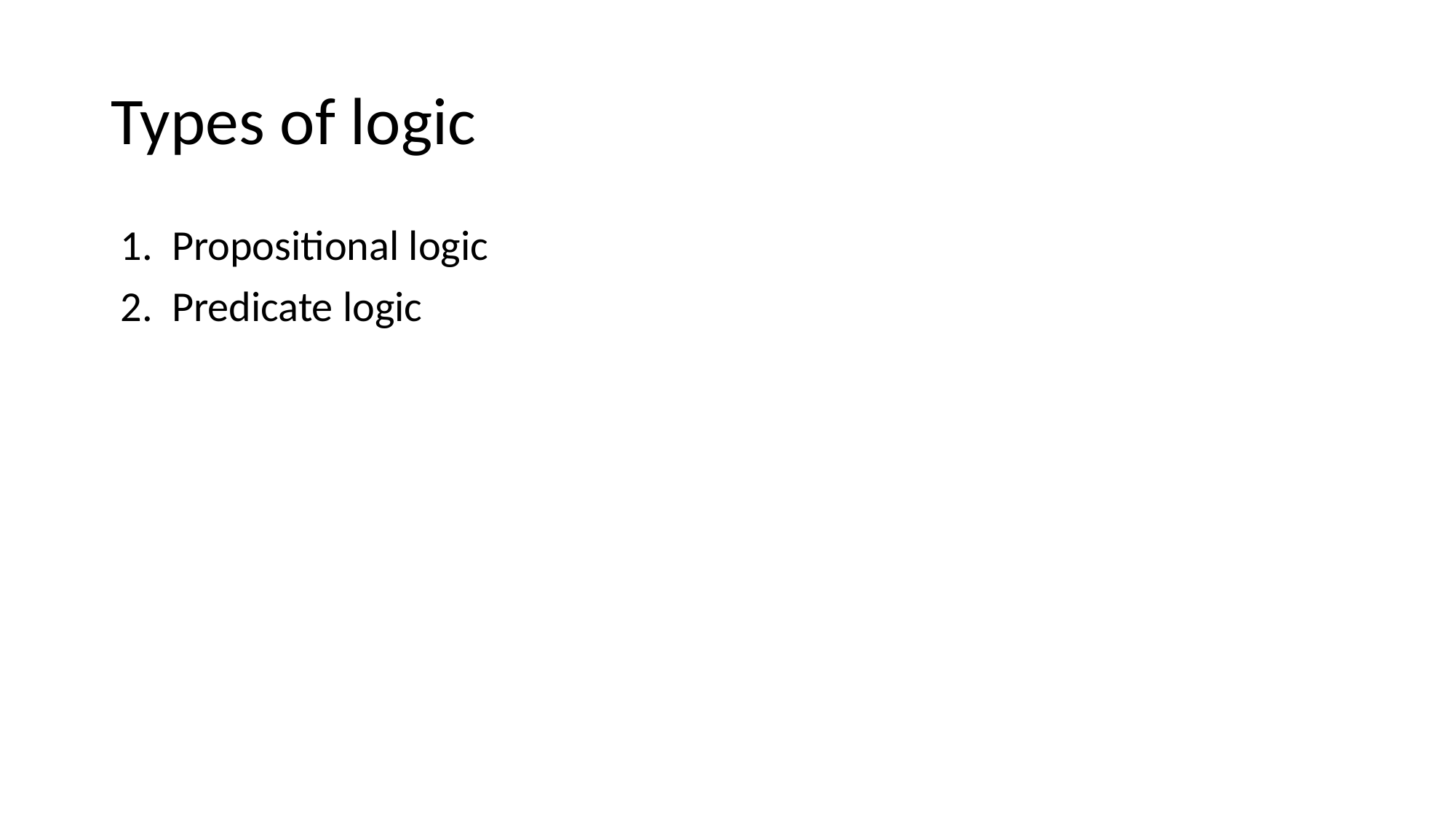

# Types of logic
 1.  Propositional logic
 2.  Predicate logic